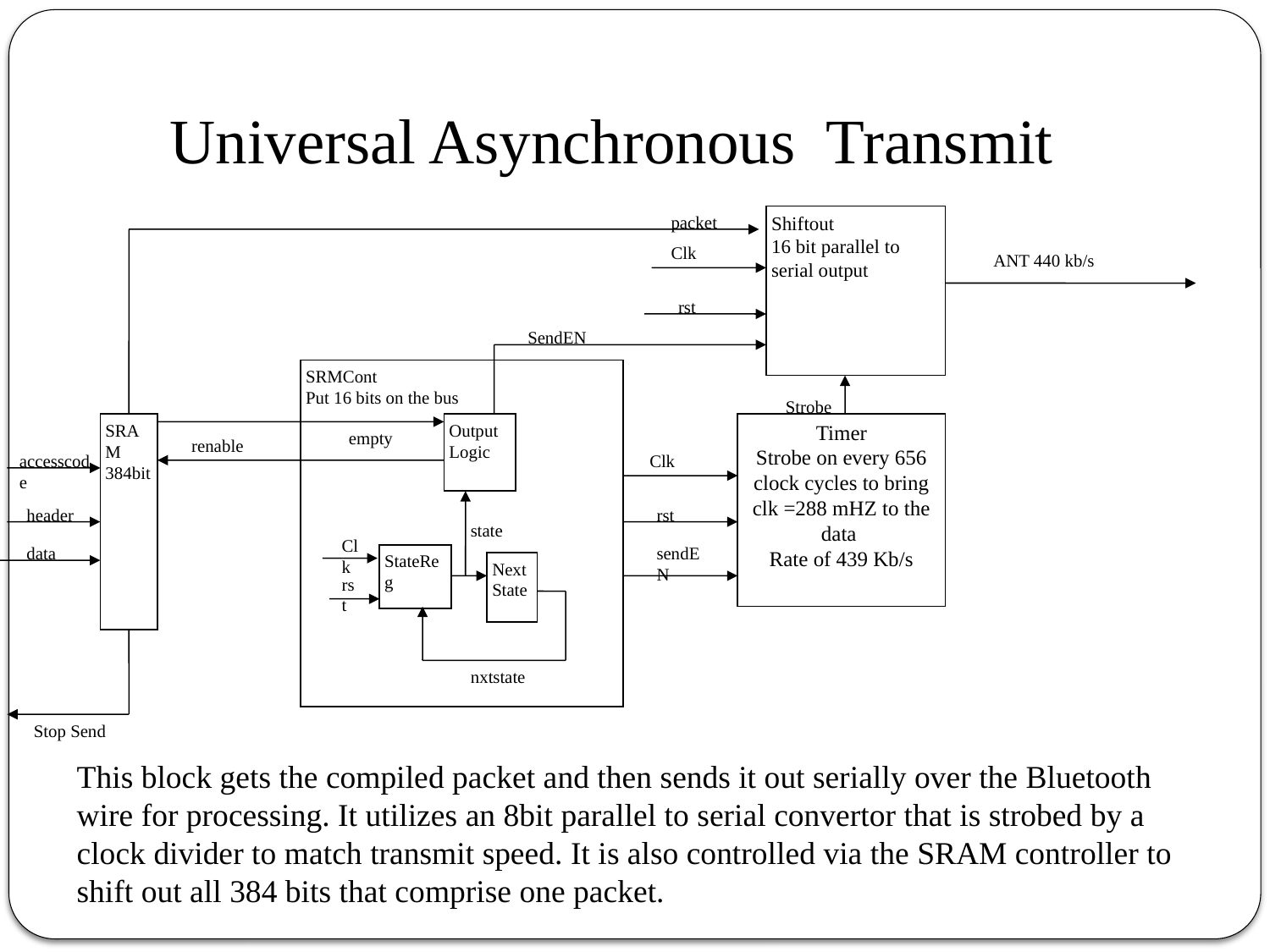

Universal Asynchronous  Transmit
packet
Shiftout
16 bit parallel to serial output

Clk
ANT 440 kb/s

rst

SendEN

SRMCont
Put 16 bits on the bus

Strobe
SRAM
384bit
Output
Logic
Timer
Strobe on every 656 clock cycles to bring clk =288 mHZ to the data
Rate of 439 Kb/s

empty
renable
accesscode
Clk

header
rst
state

Clk
data
sendEN
StateReg
NextState

rst

nxtstate

Stop Send
This block gets the compiled packet and then sends it out serially over the Bluetooth wire for processing. It utilizes an 8bit parallel to serial convertor that is strobed by a clock divider to match transmit speed. It is also controlled via the SRAM controller to shift out all 384 bits that comprise one packet.